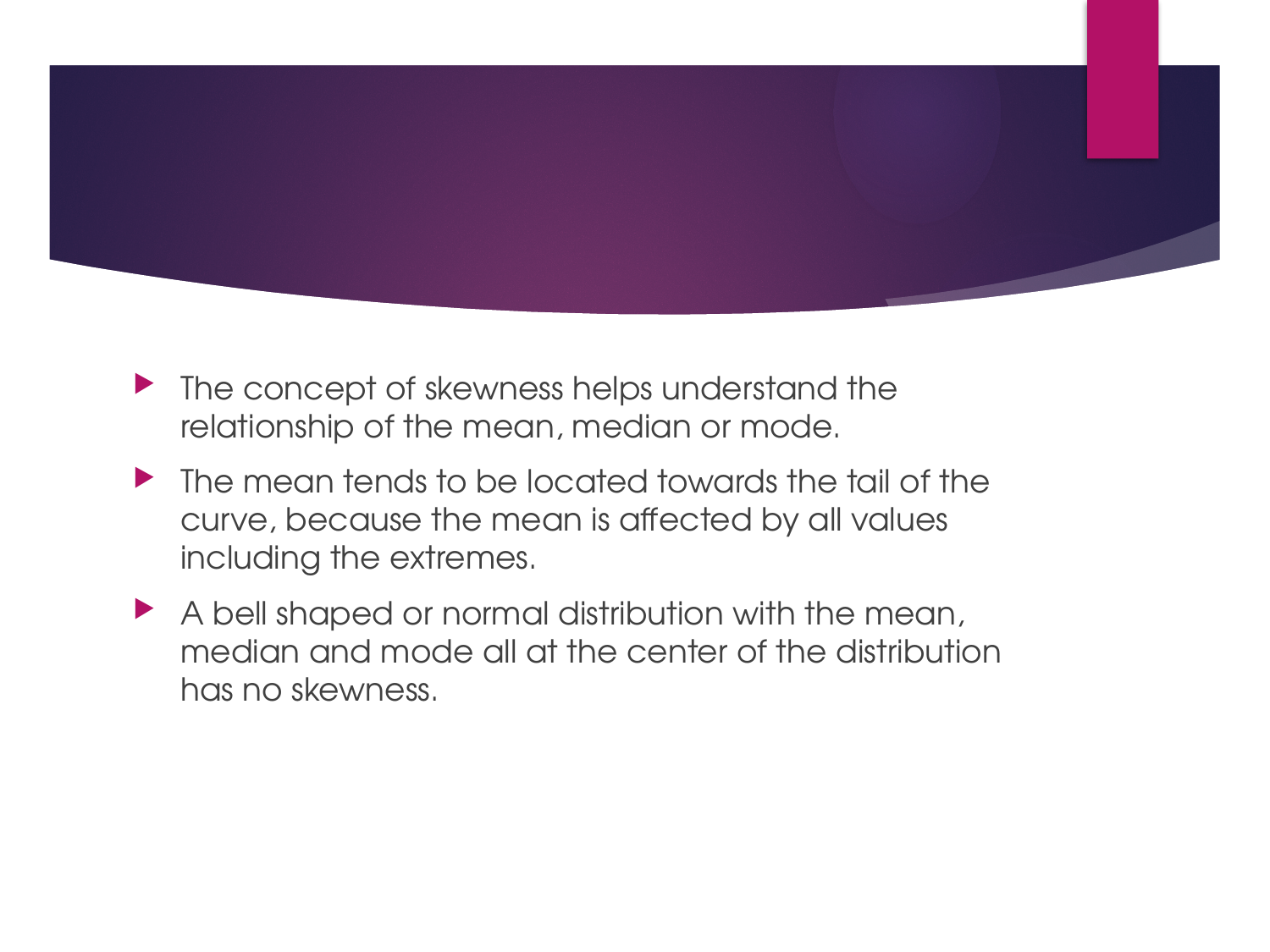

#
The concept of skewness helps understand the relationship of the mean, median or mode.
The mean tends to be located towards the tail of the curve, because the mean is affected by all values including the extremes.
A bell shaped or normal distribution with the mean, median and mode all at the center of the distribution has no skewness.